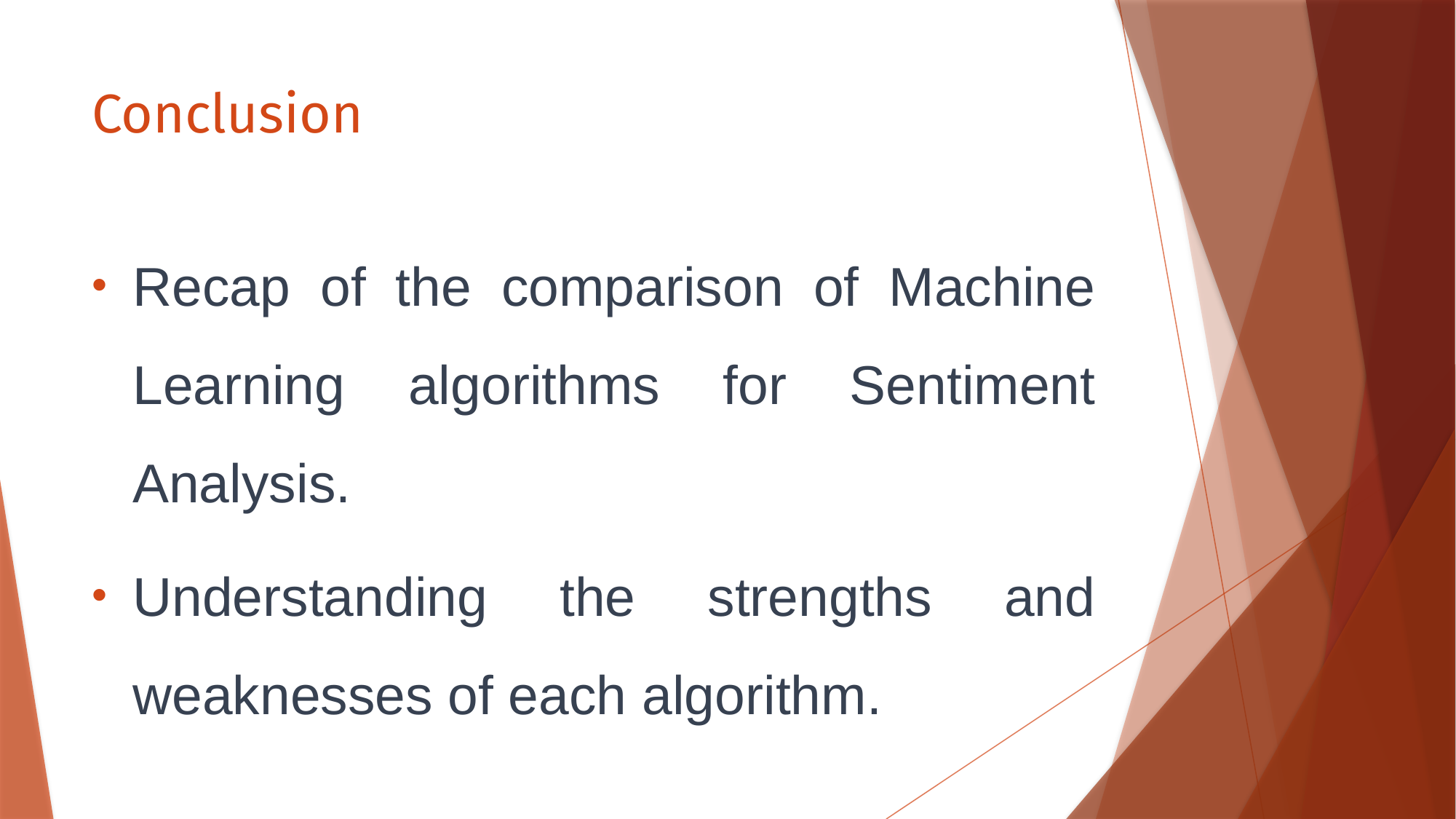

# Conclusion
Recap of the comparison of Machine Learning algorithms for Sentiment Analysis.
Understanding the strengths and weaknesses of each algorithm.